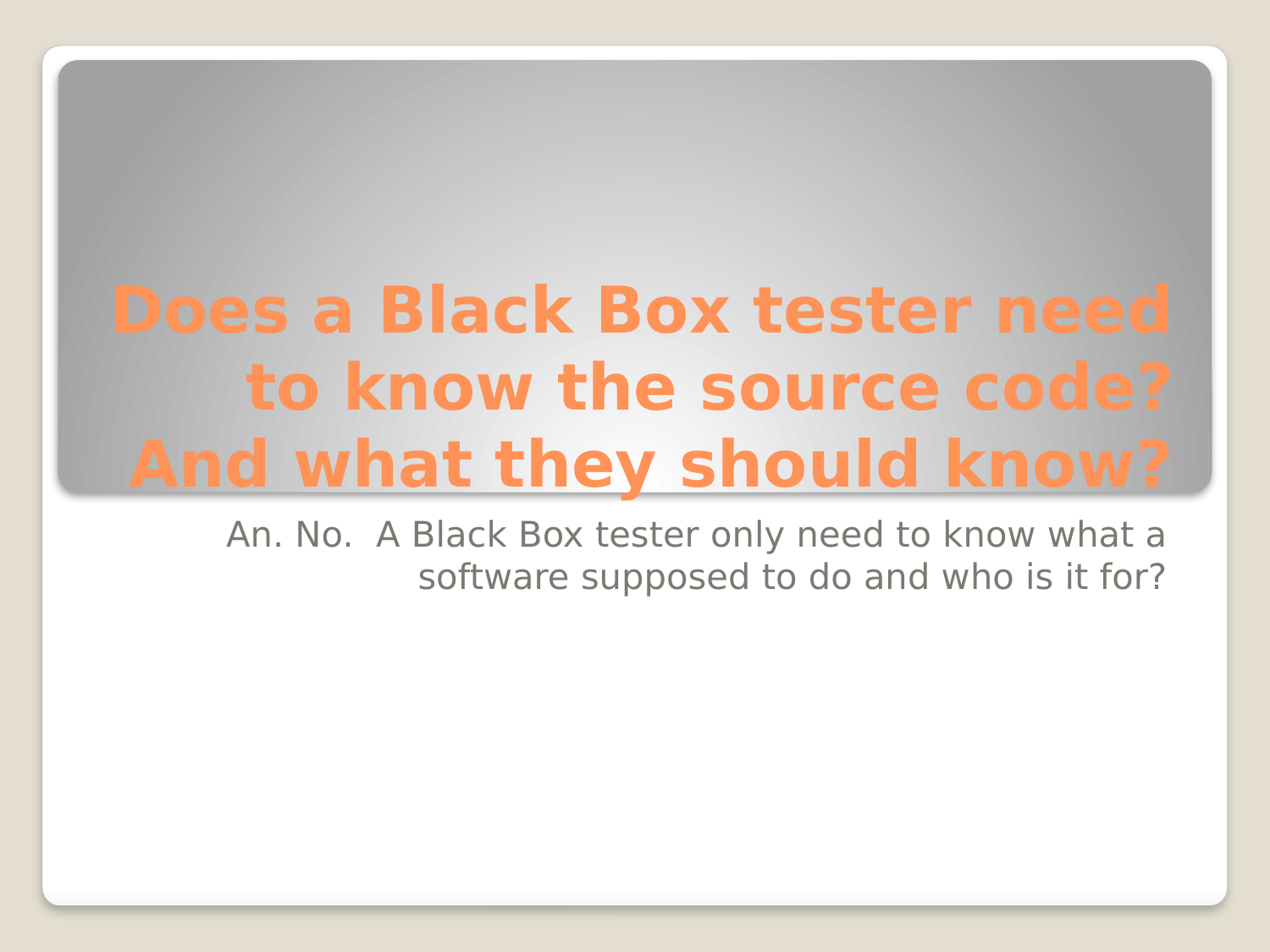

# Does a Black Box tester need to know the source code? And what they should know?
An. No.  A Black Box tester only need to know what a software supposed to do and who is it for?